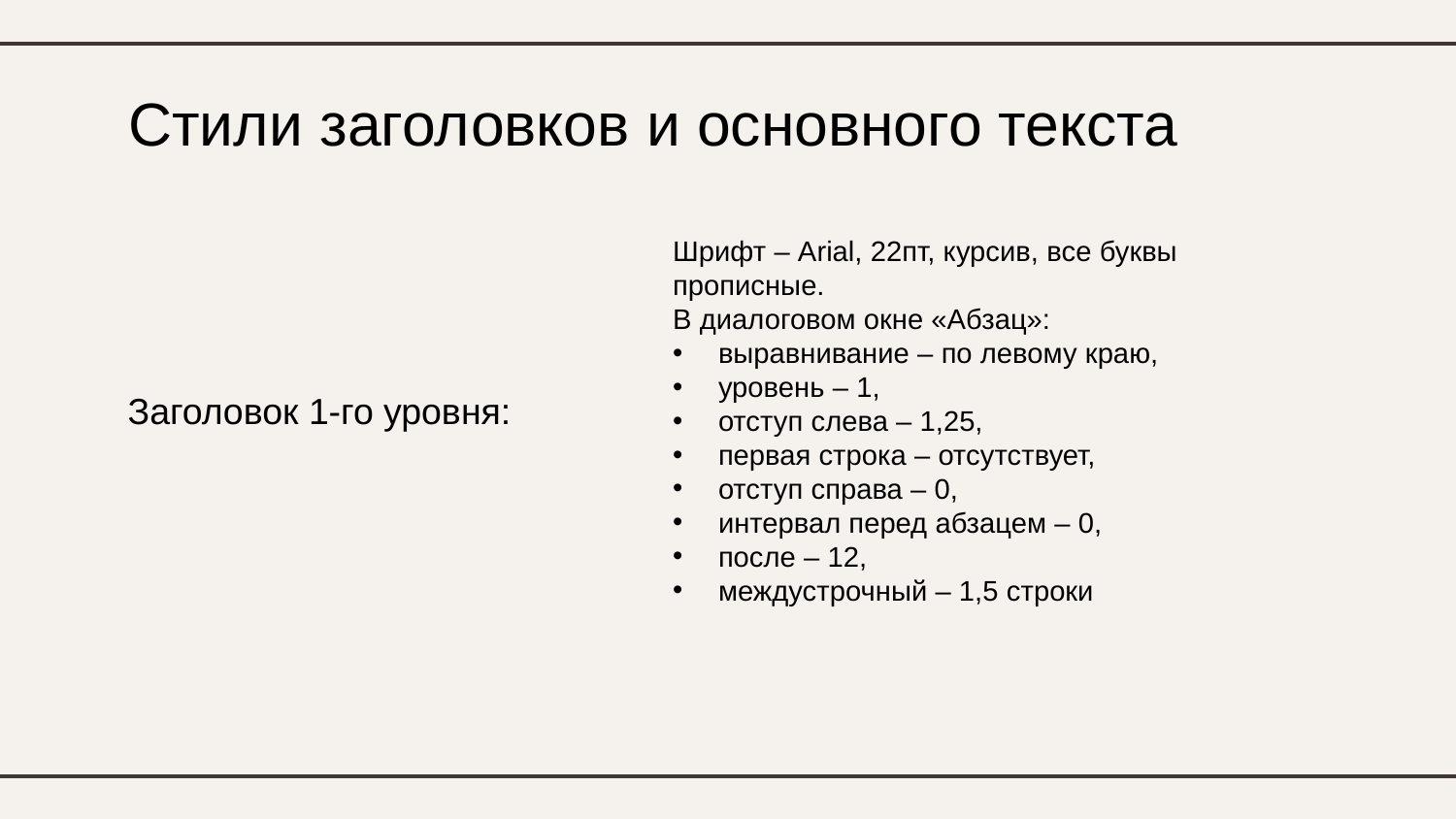

# Стили заголовков и основного текста
Шрифт – Arial, 22пт, курсив, все буквы прописные.
В диалоговом окне «Абзац»:
выравнивание – по левому краю,
уровень – 1,
отступ слева – 1,25,
первая строка – отсутствует,
отступ справа – 0,
интервал перед абзацем – 0,
после – 12,
междустрочный – 1,5 строки

Заголовок 1-го уровня: